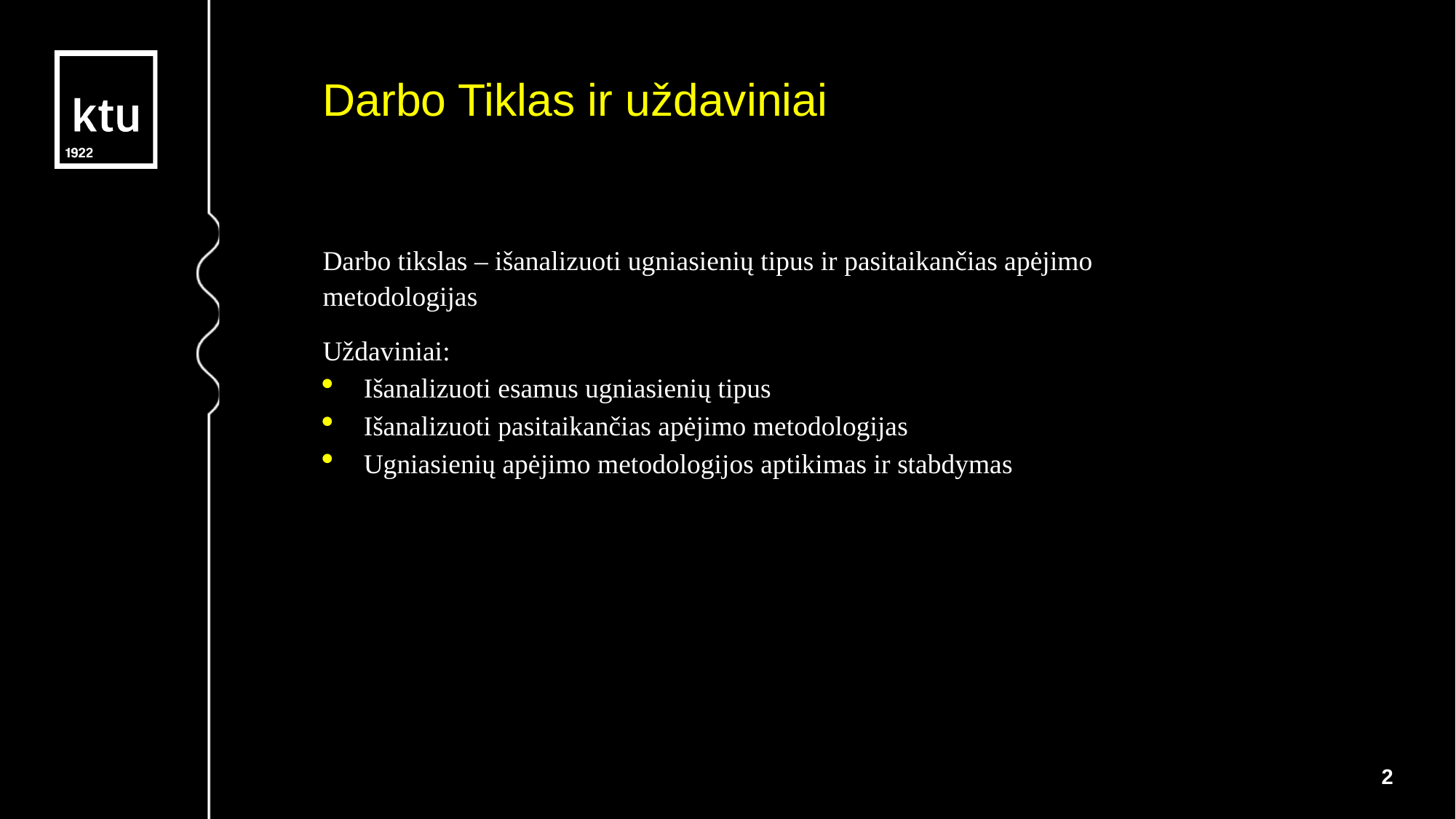

Darbo Tiklas ir uždaviniai
Darbo tikslas – išanalizuoti ugniasienių tipus ir pasitaikančias apėjimo metodologijas
Uždaviniai:
Išanalizuoti esamus ugniasienių tipus
Išanalizuoti pasitaikančias apėjimo metodologijas
Ugniasienių apėjimo metodologijos aptikimas ir stabdymas